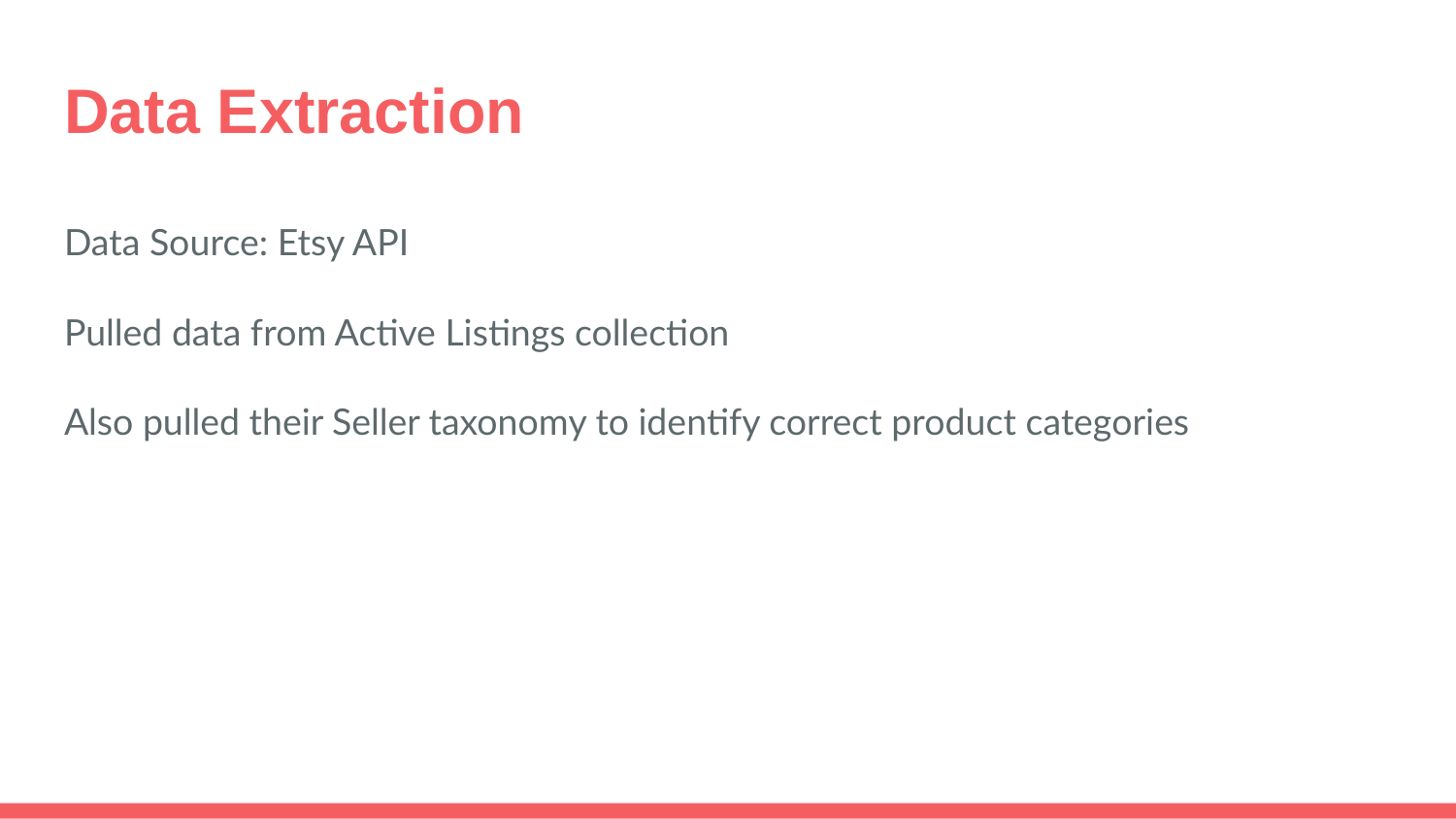

# Data Extraction
Data Source: Etsy API
Pulled data from Active Listings collection
Also pulled their Seller taxonomy to identify correct product categories